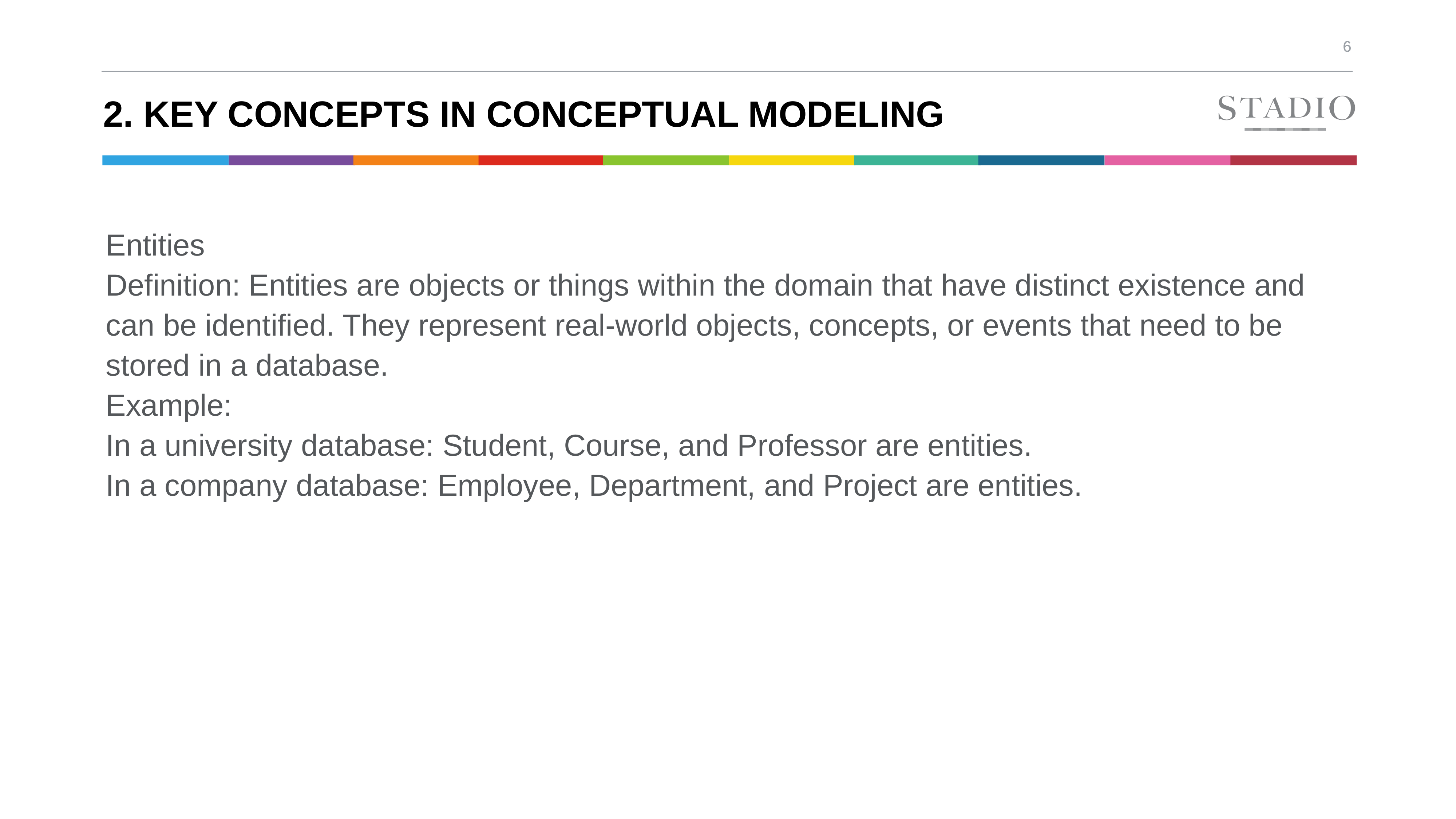

# 2. Key Concepts in Conceptual Modeling
Entities
Definition: Entities are objects or things within the domain that have distinct existence and can be identified. They represent real-world objects, concepts, or events that need to be stored in a database.
Example:
In a university database: Student, Course, and Professor are entities.
In a company database: Employee, Department, and Project are entities.